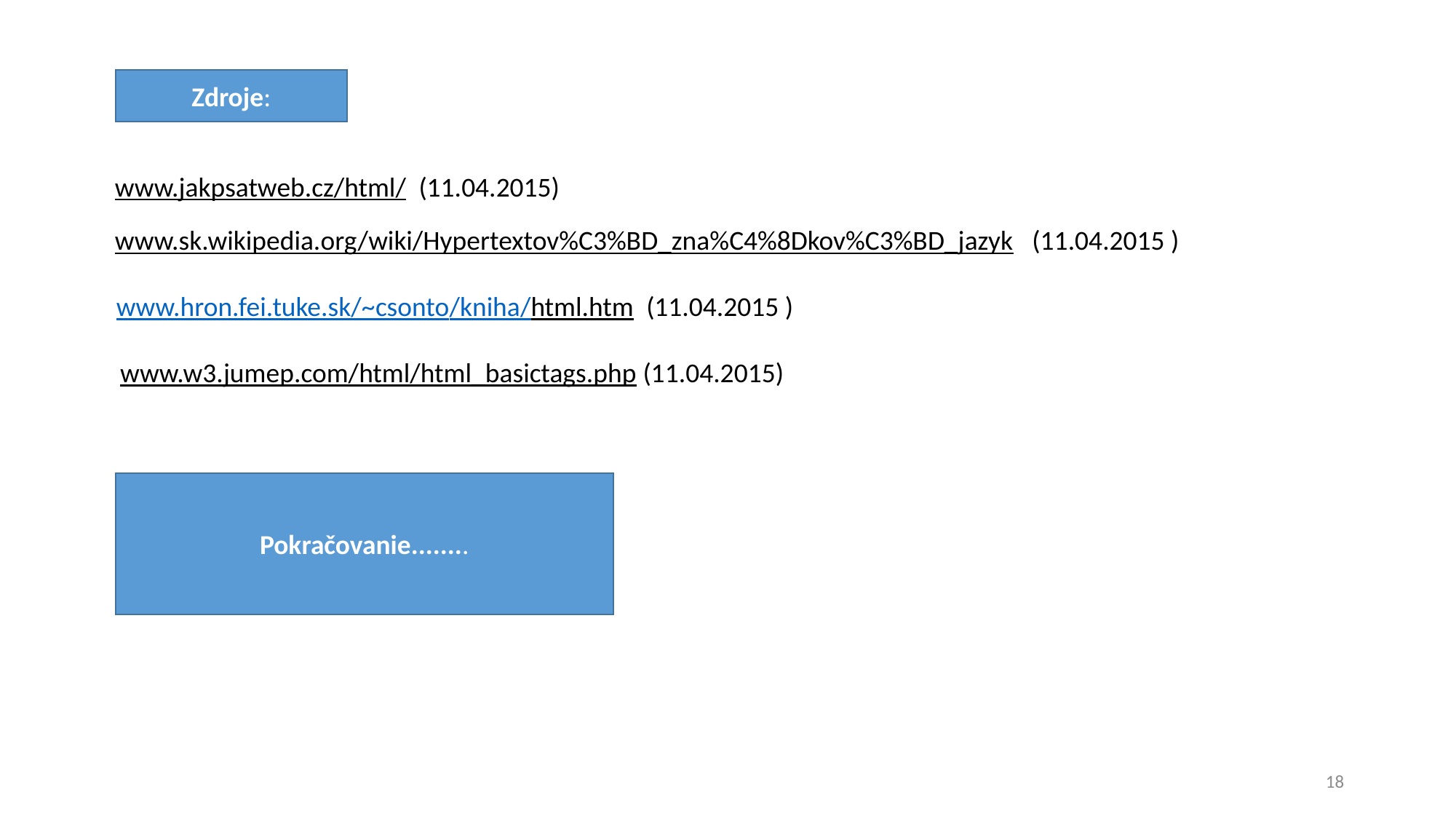

Zdroje:

www.jakpsatweb.cz/html/  (11.04.2015)
www.sk.wikipedia.org/wiki/Hypertextov%C3%BD_zna%C4%8Dkov%C3%BD_jazyk   (11.04.2015 )

www.hron.fei.tuke.sk/~csonto/kniha/html.htm  (11.04.2015 )
www.w3.jumep.com/html/html_basictags.php (11.04.2015)
Pokračovanie........
18